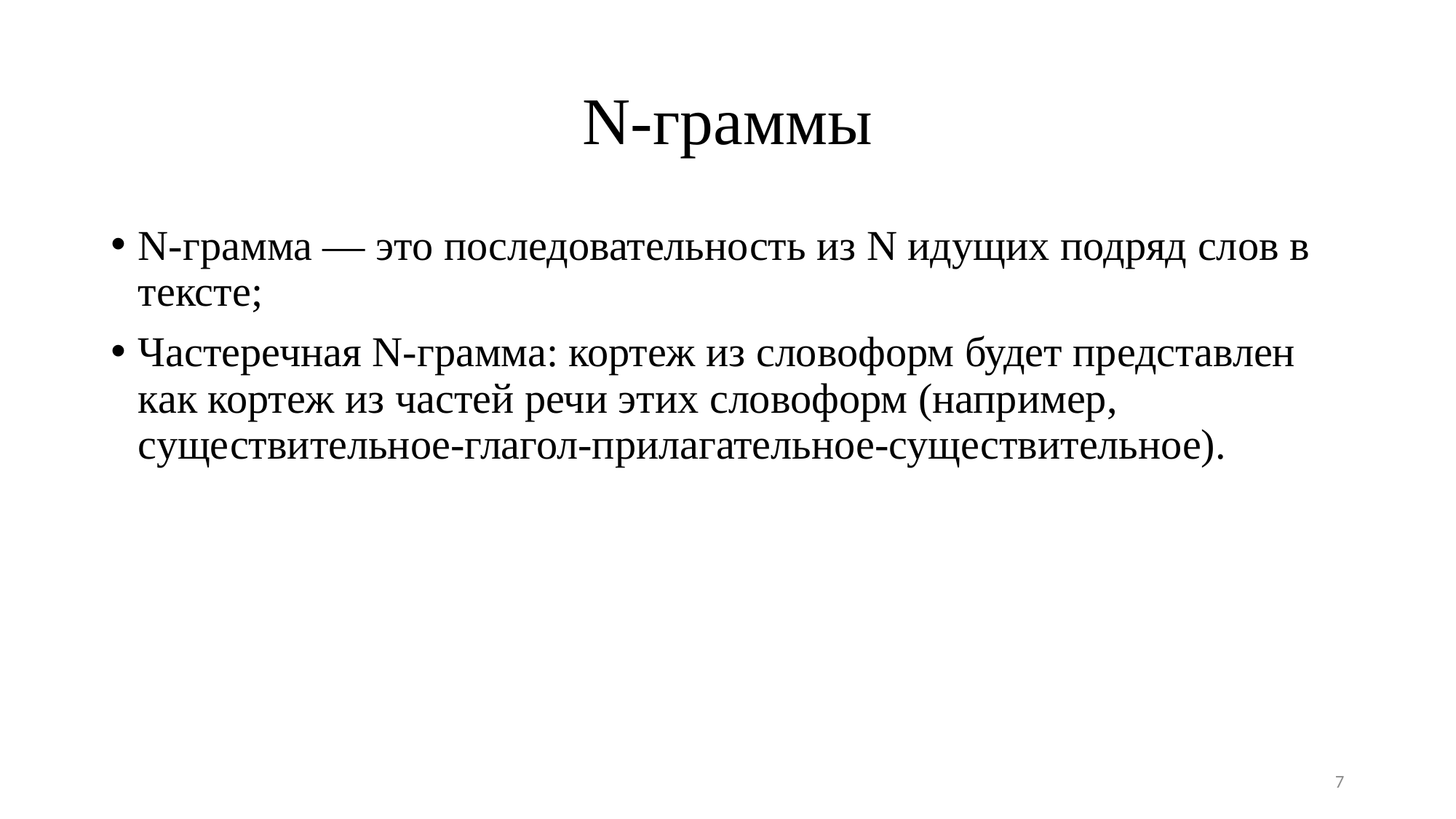

# N-граммы
N-грамма — это последовательность из N идущих подряд слов в тексте;
Частеречная N-грамма: кортеж из словоформ будет представлен как кортеж из частей речи этих словоформ (например, существительное-глагол-прилагательное-существительное).

7